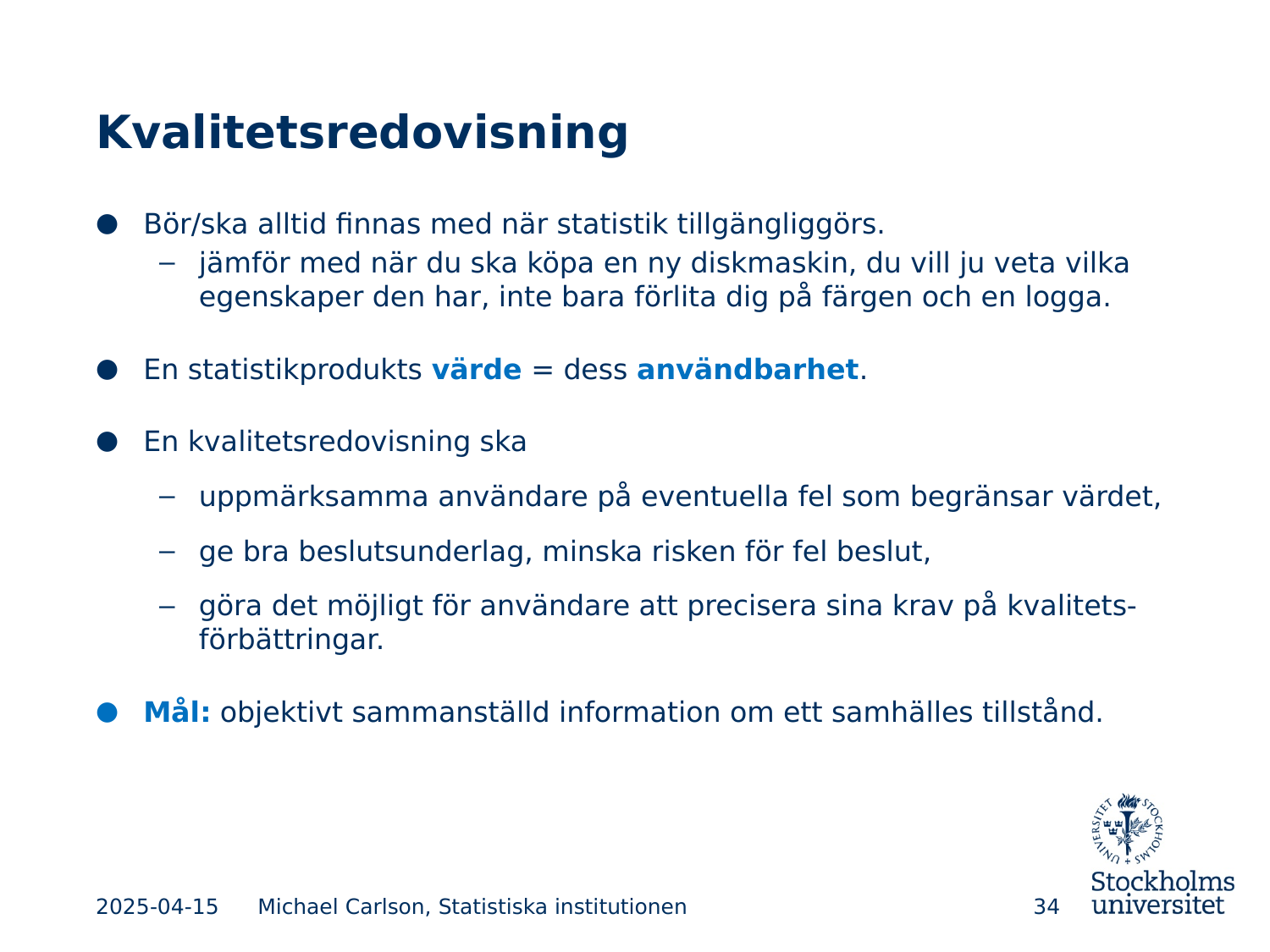

# Kvalitetsredovisning
Bör/ska alltid finnas med när statistik tillgängliggörs.
jämför med när du ska köpa en ny diskmaskin, du vill ju veta vilka egenskaper den har, inte bara förlita dig på färgen och en logga.
En statistikprodukts värde = dess användbarhet.
En kvalitetsredovisning ska
uppmärksamma användare på eventuella fel som begränsar värdet,
ge bra beslutsunderlag, minska risken för fel beslut,
göra det möjligt för användare att precisera sina krav på kvalitets-förbättringar.
Mål: objektivt sammanställd information om ett samhälles tillstånd.
2025-04-15
Michael Carlson, Statistiska institutionen
34